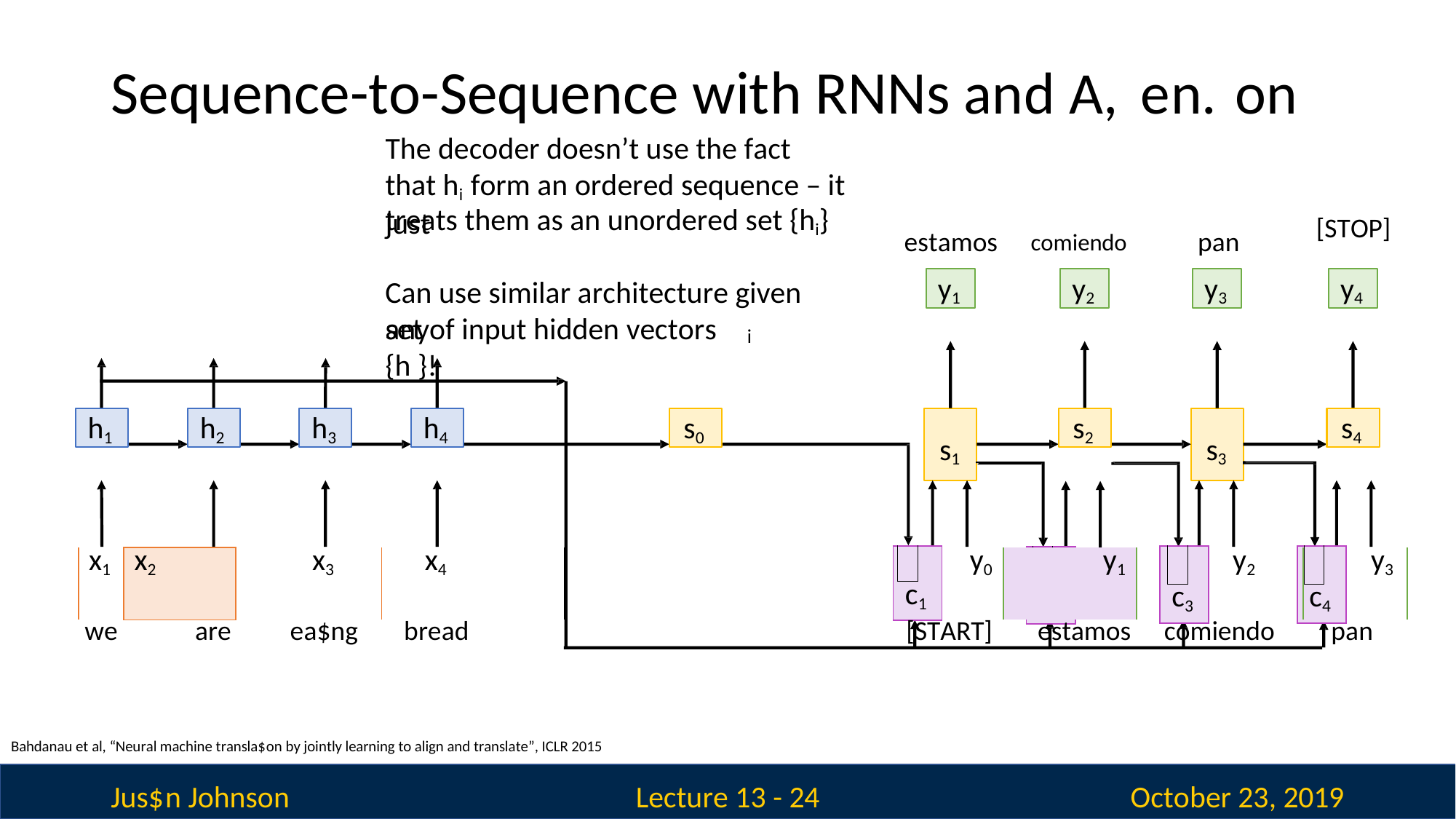

# Sequence-to-Sequence with RNNs and A,en.on
The decoder doesn’t use the fact that hi  form an ordered sequence – it just
treats them as an unordered set {hi}
estamos	comiendo	pan
[STOP]
y1
y2
y3
y4
Can use similar architecture given any
set of input hidden vectors {h }!
i

s0
h4

s4

s2
h3
h1
h2
s1
s3

|  |  |  |
| --- | --- | --- |
| c4 |  |  |
|  |  |  |
| --- | --- | --- |
| c3 |  |  |
|  |  |  |
| --- | --- | --- |
| c1 |  |  |
|  |  |  |
| --- | --- | --- |
| c2 |  |  |
| x1 | x2 | x3 | x4 | y0 | y1 | y2 | y3 |
| --- | --- | --- | --- | --- | --- | --- | --- |
| we | are | ea$ng | bread | [START] | estamos | comiendo | pan |

Bahdanau et al, “Neural machine transla$on by jointly learning to align and translate”, ICLR 2015
Jus$n Johnson
October 23, 2019
Lecture 13 - 24